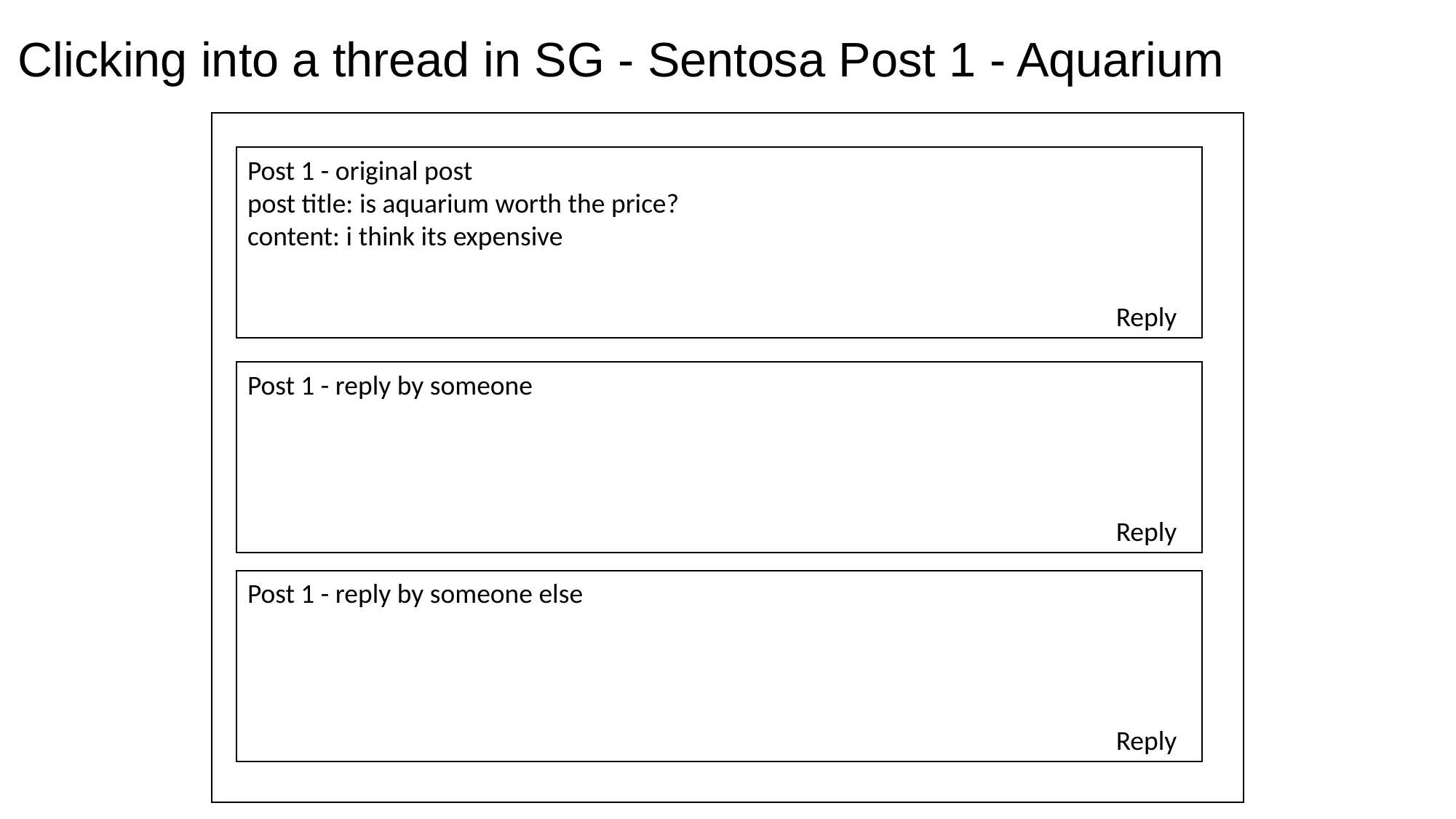

# Clicking into a thread in SG - Sentosa Post 1 - Aquarium

Post 1 - original post
post title: is aquarium worth the price?
content: i think its expensive
Reply
Post 1 - reply by someone
Reply
Post 1 - reply by someone else
Reply